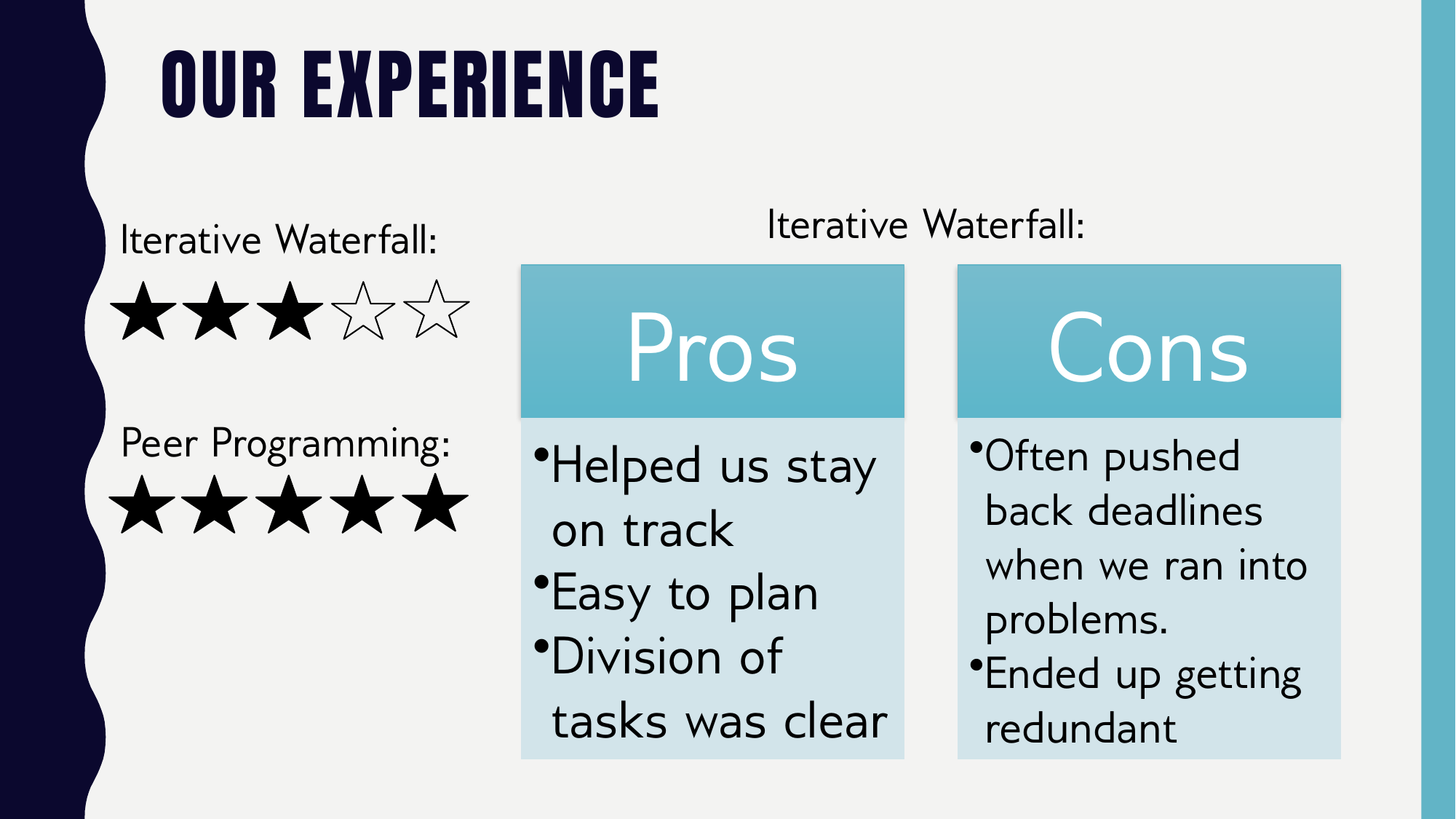

# Our Experience
Iterative Waterfall:
Iterative Waterfall:
Pros
Cons
Helped us stay on track
Easy to plan
Division of tasks was clear
Often pushed back deadlines when we ran into problems.
Ended up getting redundant

Peer Programming: